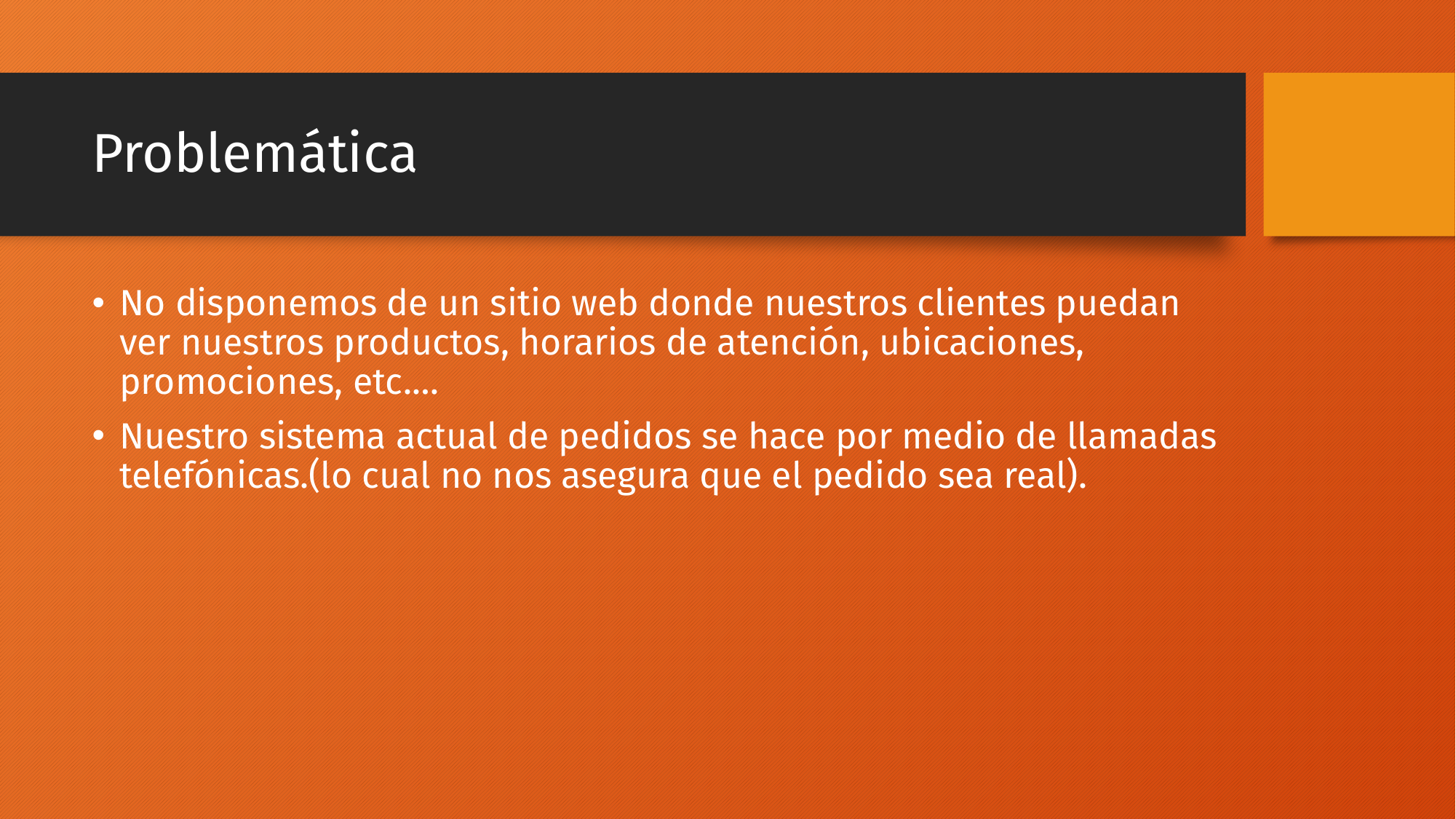

# Problemática
No disponemos de un sitio web donde nuestros clientes puedan ver nuestros productos, horarios de atención, ubicaciones, promociones, etc.…
Nuestro sistema actual de pedidos se hace por medio de llamadas telefónicas.(lo cual no nos asegura que el pedido sea real).